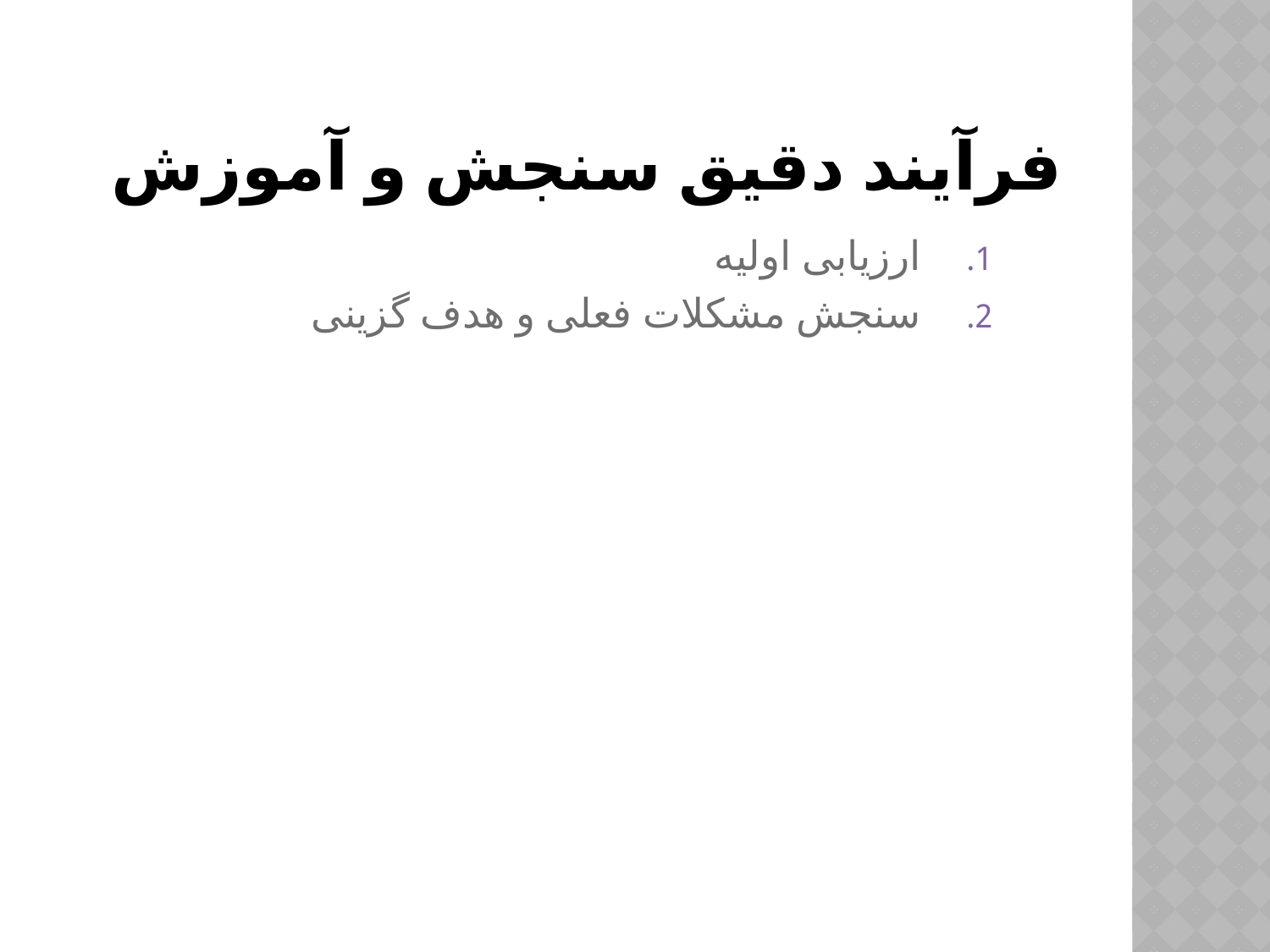

# فرآیند دقیق سنجش و آموزش
ارزیابی اولیه
سنجش مشکلات فعلی و هدف گزینی